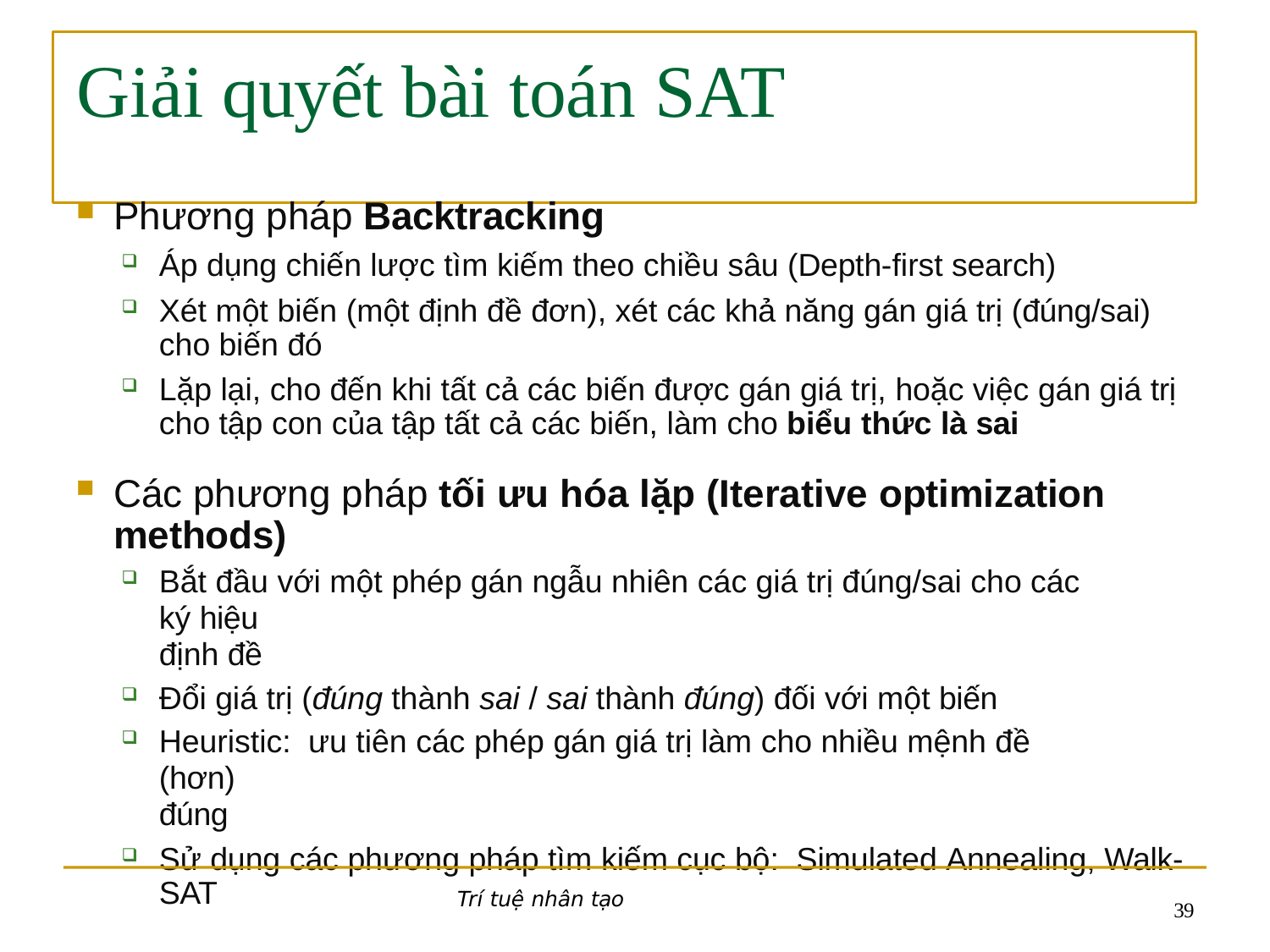

# Giải quyết bài toán SAT
Phương pháp Backtracking
Áp dụng chiến lược tìm kiếm theo chiều sâu (Depth-first search)
Xét một biến (một định đề đơn), xét các khả năng gán giá trị (đúng/sai) cho biến đó
Lặp lại, cho đến khi tất cả các biến được gán giá trị, hoặc việc gán giá trị cho tập con của tập tất cả các biến, làm cho biểu thức là sai
Các phương pháp tối ưu hóa lặp (Iterative optimization methods)
Bắt đầu với một phép gán ngẫu nhiên các giá trị đúng/sai cho các ký hiệu
định đề
Đổi giá trị (đúng thành sai / sai thành đúng) đối với một biến
Heuristic: ưu tiên các phép gán giá trị làm cho nhiều mệnh đề (hơn)
đúng
Sử dụng các phương pháp tìm kiếm cục bộ: Simulated Annealing, Walk- SAT

Trí tuệ nhân tạo
39